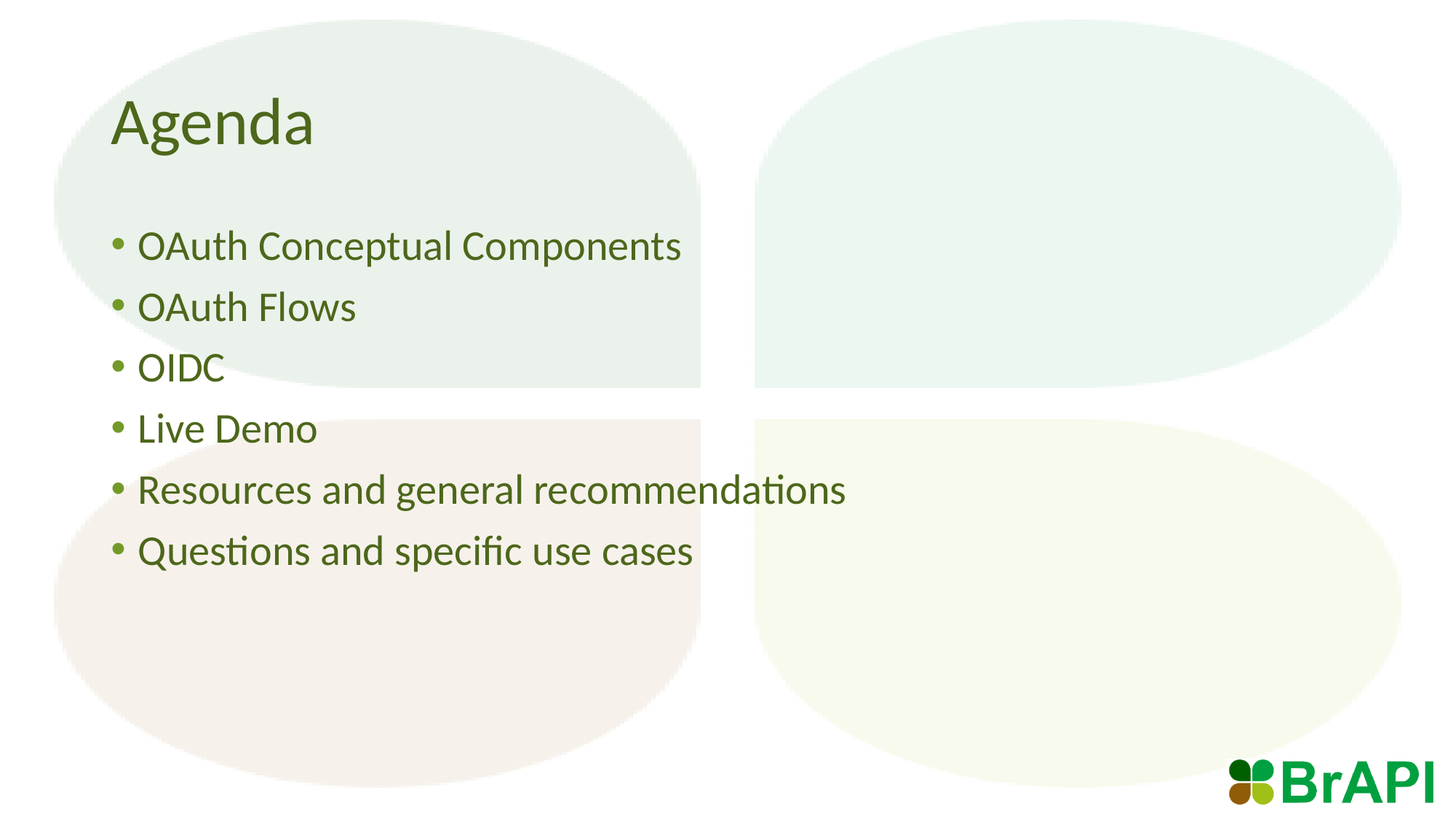

# Agenda
OAuth Conceptual Components
OAuth Flows
OIDC
Live Demo
Resources and general recommendations
Questions and specific use cases